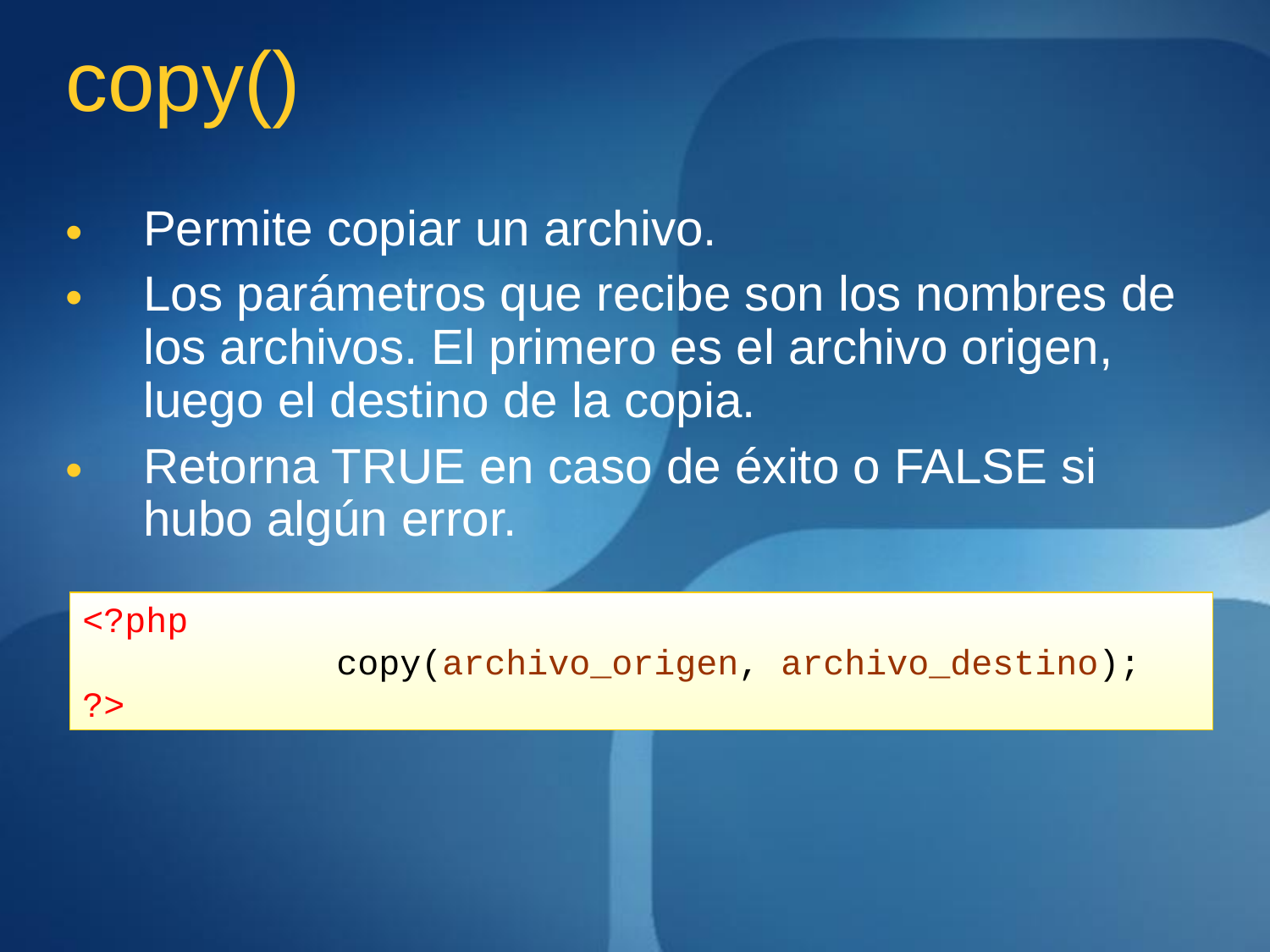

# copy()
Permite copiar un archivo.
Los parámetros que recibe son los nombres de los archivos. El primero es el archivo origen, luego el destino de la copia.
Retorna TRUE en caso de éxito o FALSE si hubo algún error.
<?php
		copy(archivo_origen, archivo_destino);
?>